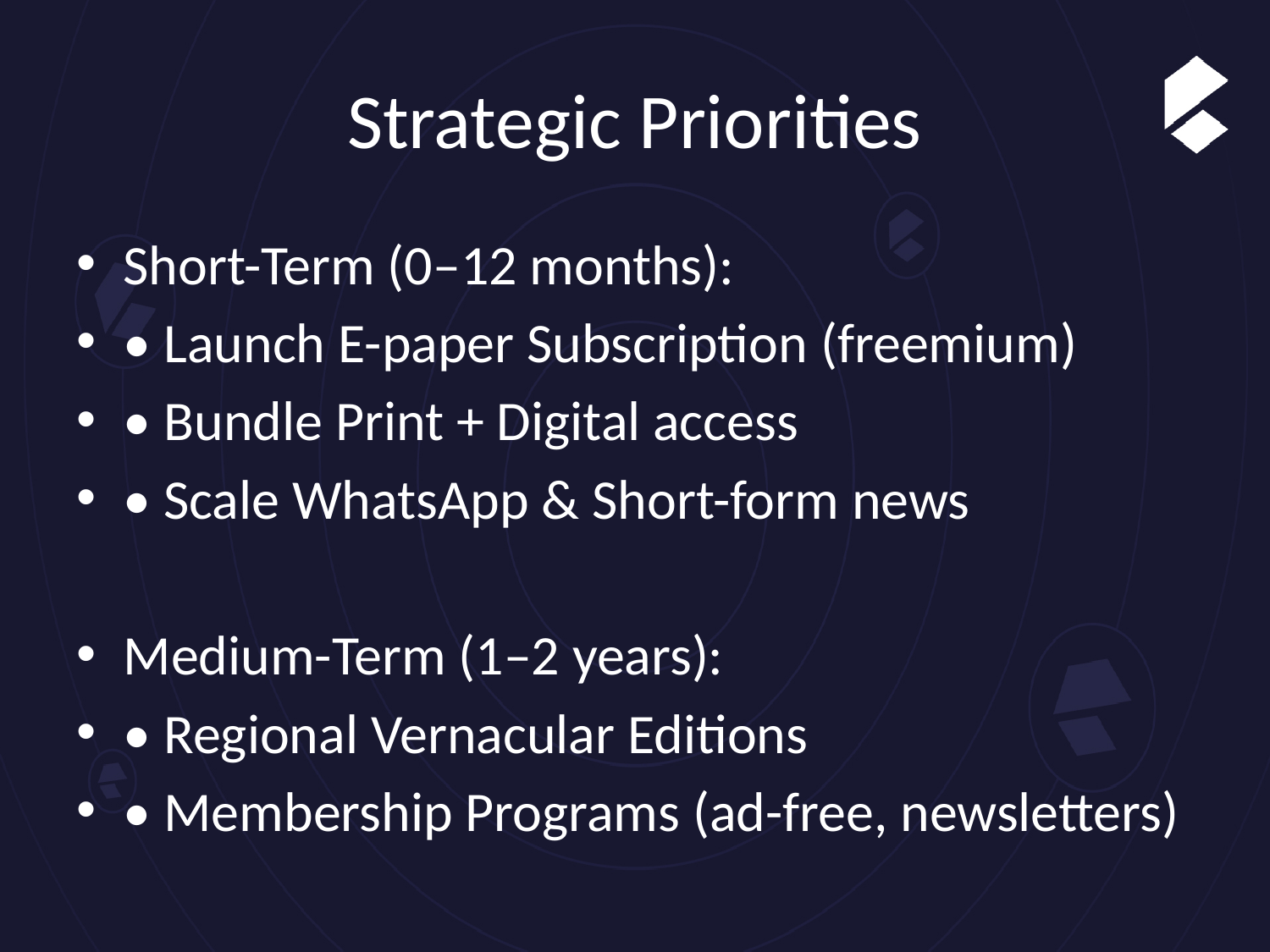

# Strategic Priorities
Short-Term (0–12 months):
• Launch E-paper Subscription (freemium)
• Bundle Print + Digital access
• Scale WhatsApp & Short-form news

Medium-Term (1–2 years):
• Regional Vernacular Editions
• Membership Programs (ad-free, newsletters)